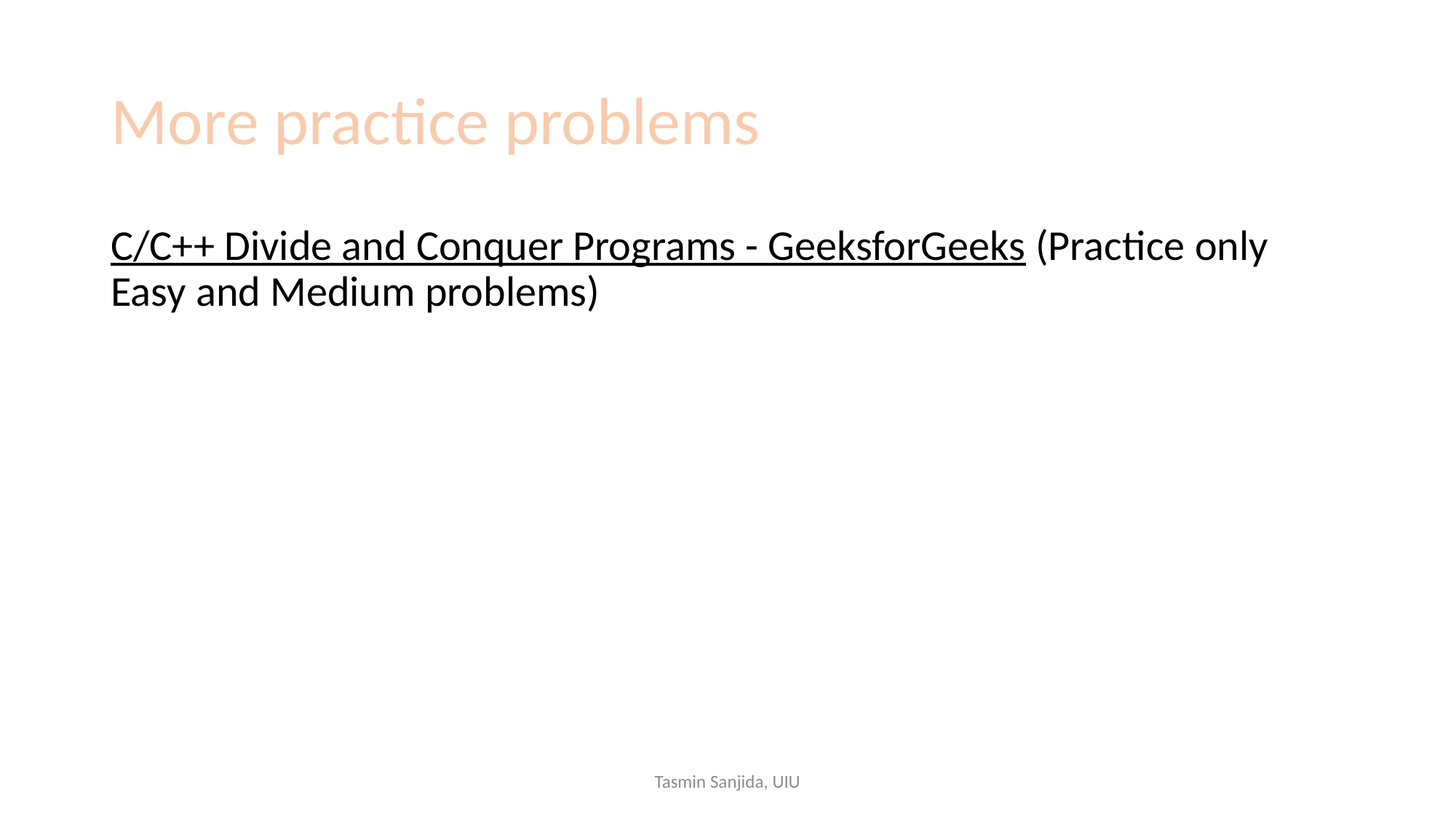

# More practice problems
C/C++ Divide and Conquer Programs - GeeksforGeeks (Practice only Easy and Medium problems)
Tasmin Sanjida, UIU
28